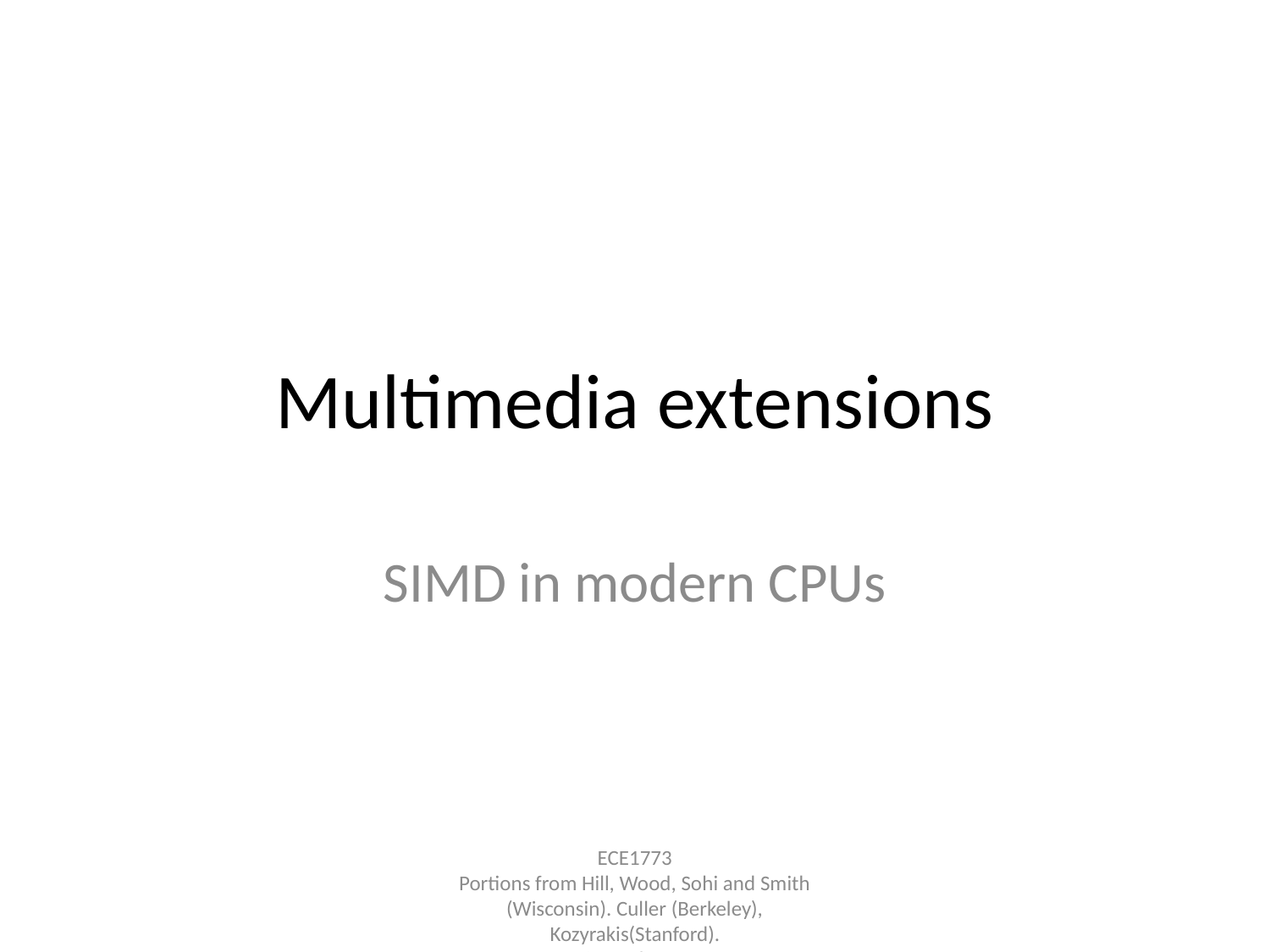

# Multimedia extensions
SIMD in modern CPUs
ECE1773
Portions from Hill, Wood, Sohi and Smith (Wisconsin). Culler (Berkeley), Kozyrakis(Stanford).
© Moshovos